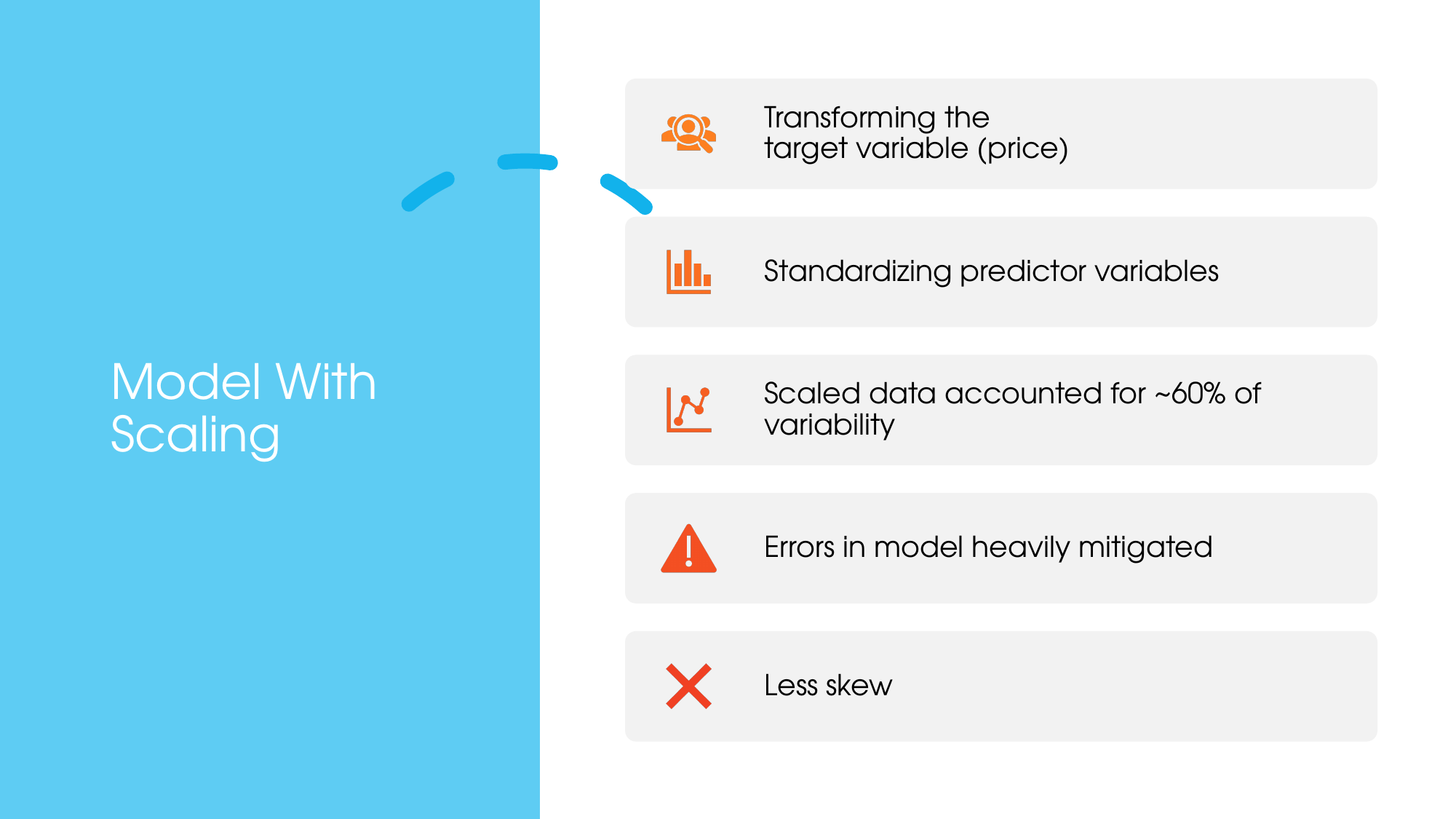

# Model With Scaling
Transforming the target variable (price)

Standardizing predictor variables
Scaled data accounted for ~60% of variability
Errors in model heavily mitigated
Less skew